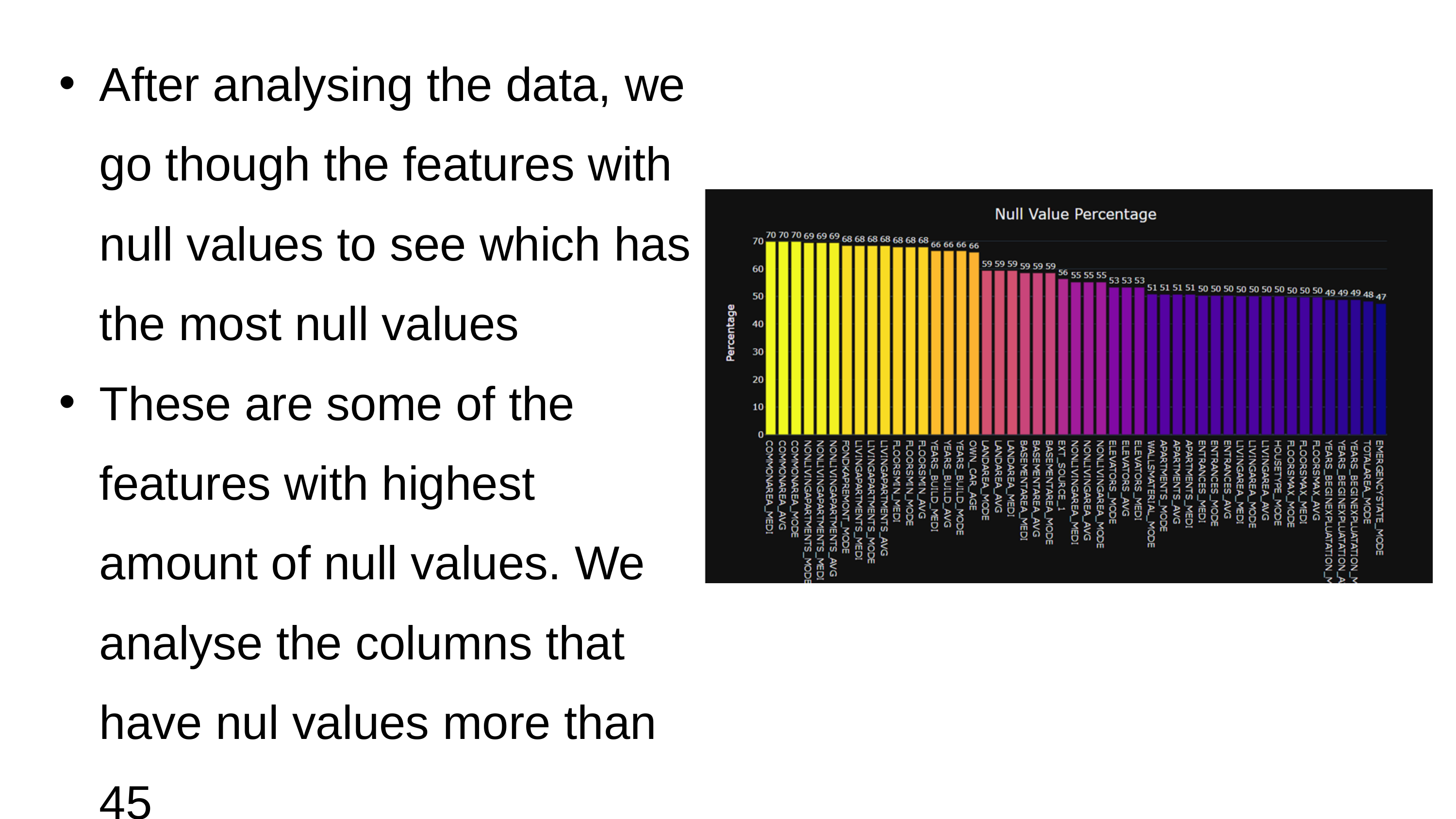

After analysing the data, we go though the features with null values to see which has the most null values
These are some of the features with highest amount of null values. We analyse the columns that have nul values more than 45